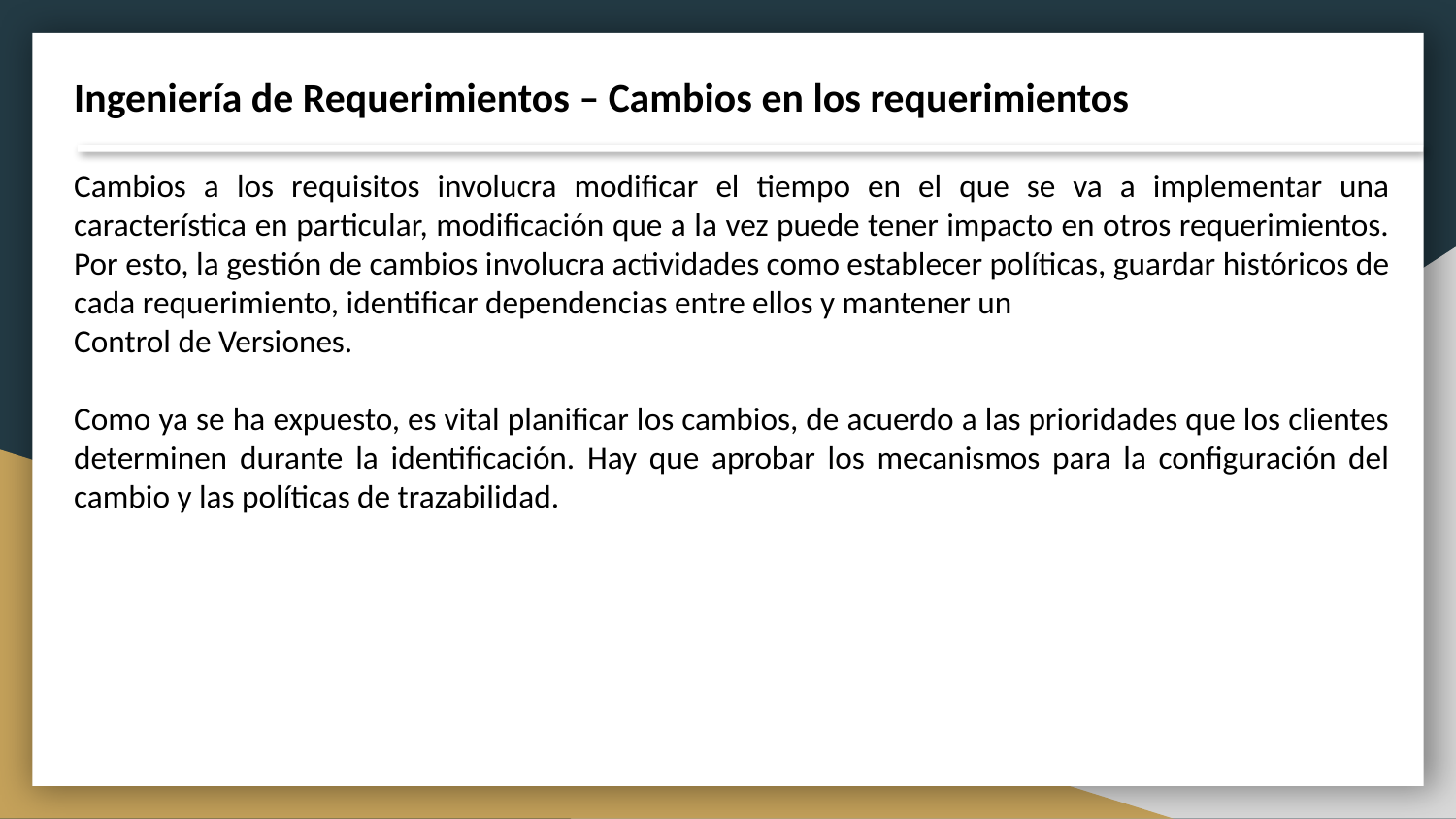

Ingeniería de Requerimientos – Cambios en los requerimientos

Cambios a los requisitos involucra modificar el tiempo en el que se va a implementar una característica en particular, modificación que a la vez puede tener impacto en otros requerimientos. Por esto, la gestión de cambios involucra actividades como establecer políticas, guardar históricos de cada requerimiento, identificar dependencias entre ellos y mantener un
Control de Versiones.

Como ya se ha expuesto, es vital planificar los cambios, de acuerdo a las prioridades que los clientes determinen durante la identificación. Hay que aprobar los mecanismos para la configuración del cambio y las políticas de trazabilidad.